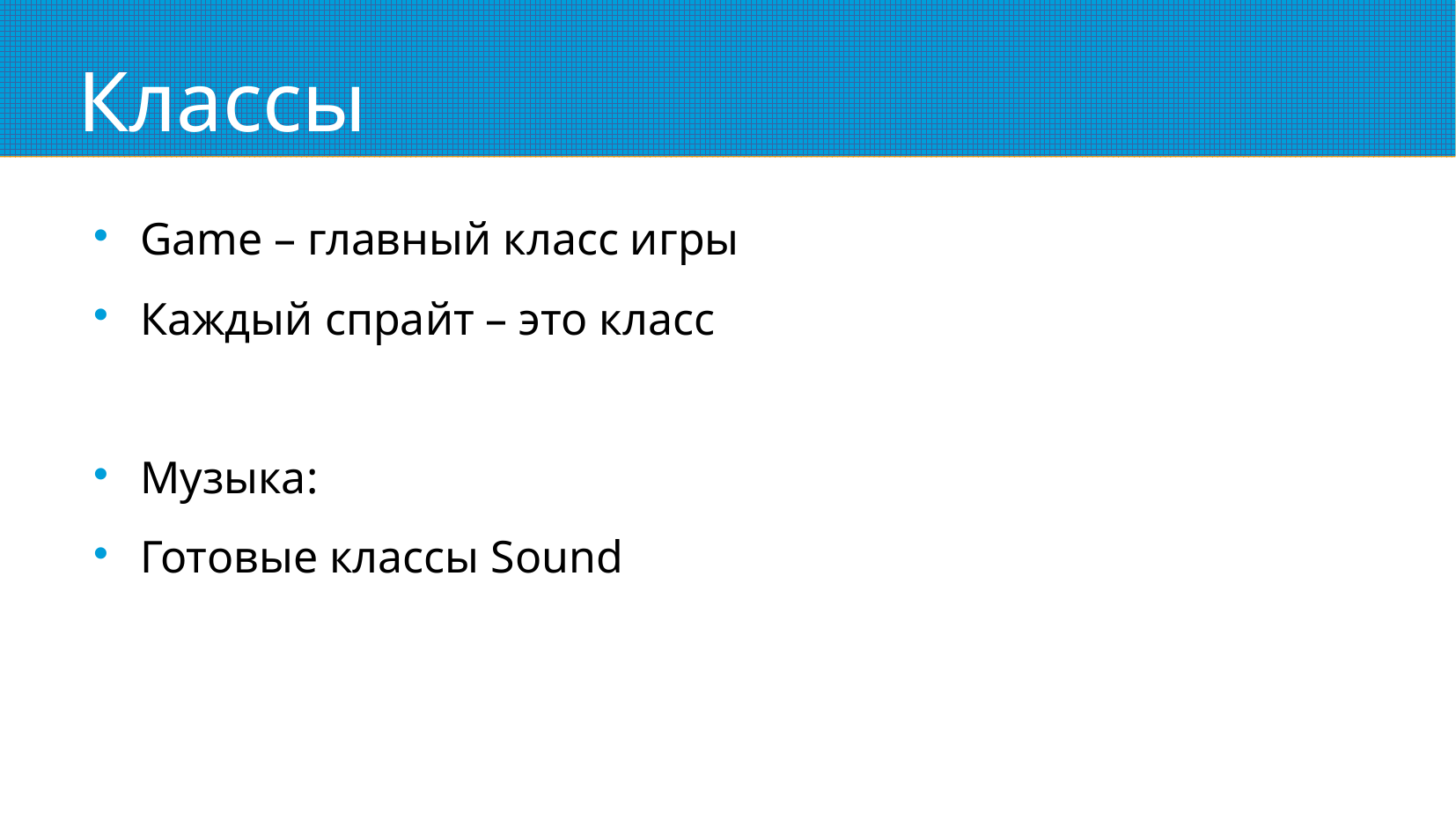

Классы
Game – главный класс игры
Каждый спрайт – это класс

Музыка:
Готовые классы Sound